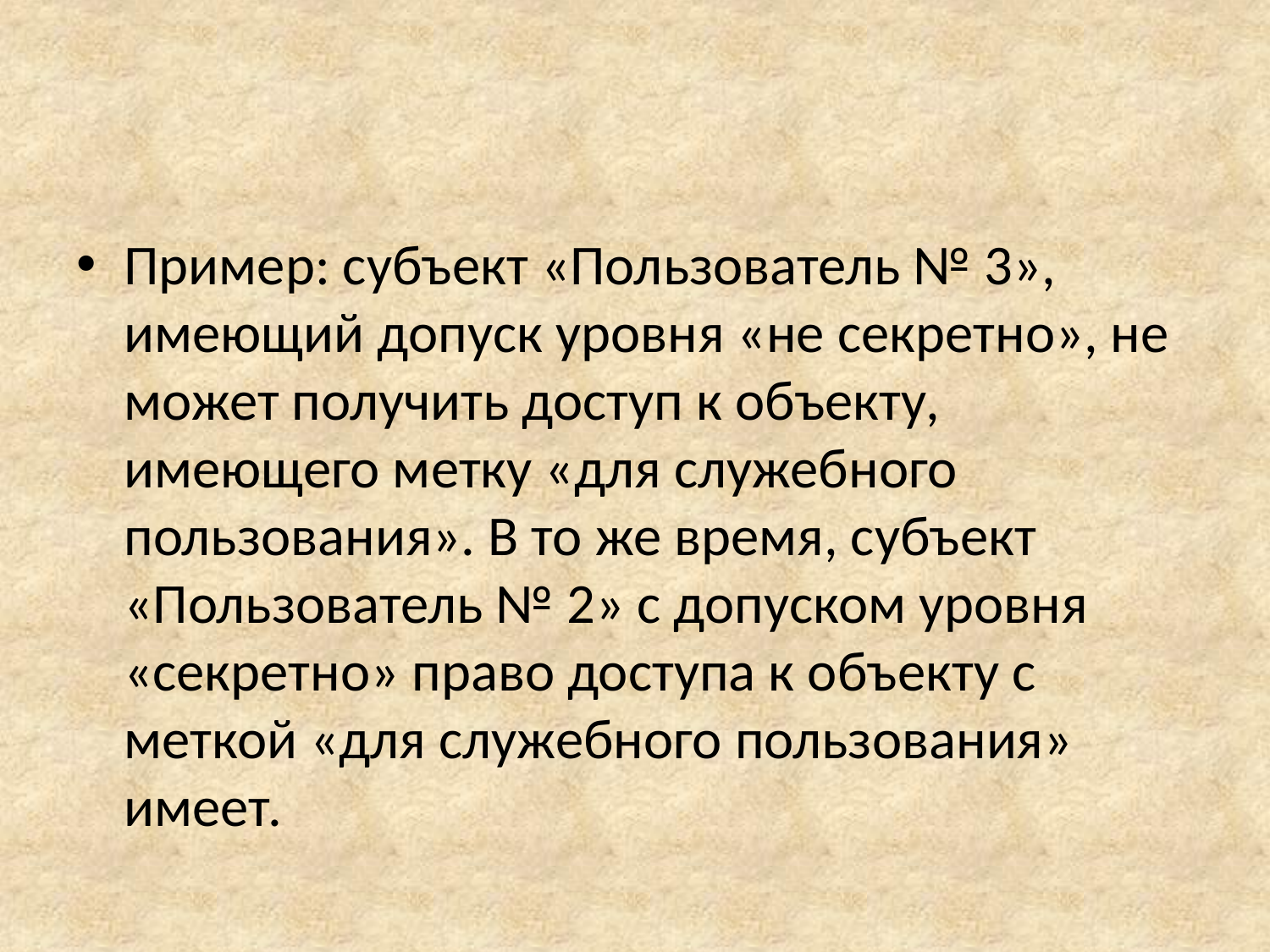

Пример: субъект «Пользователь № 3», имеющий допуск уровня «не секретно», не может получить доступ к объекту, имеющего метку «для служебного пользования». В то же время, субъект «Пользователь № 2» с допуском уровня «секретно» право доступа к объекту с меткой «для служебного пользования» имеет.